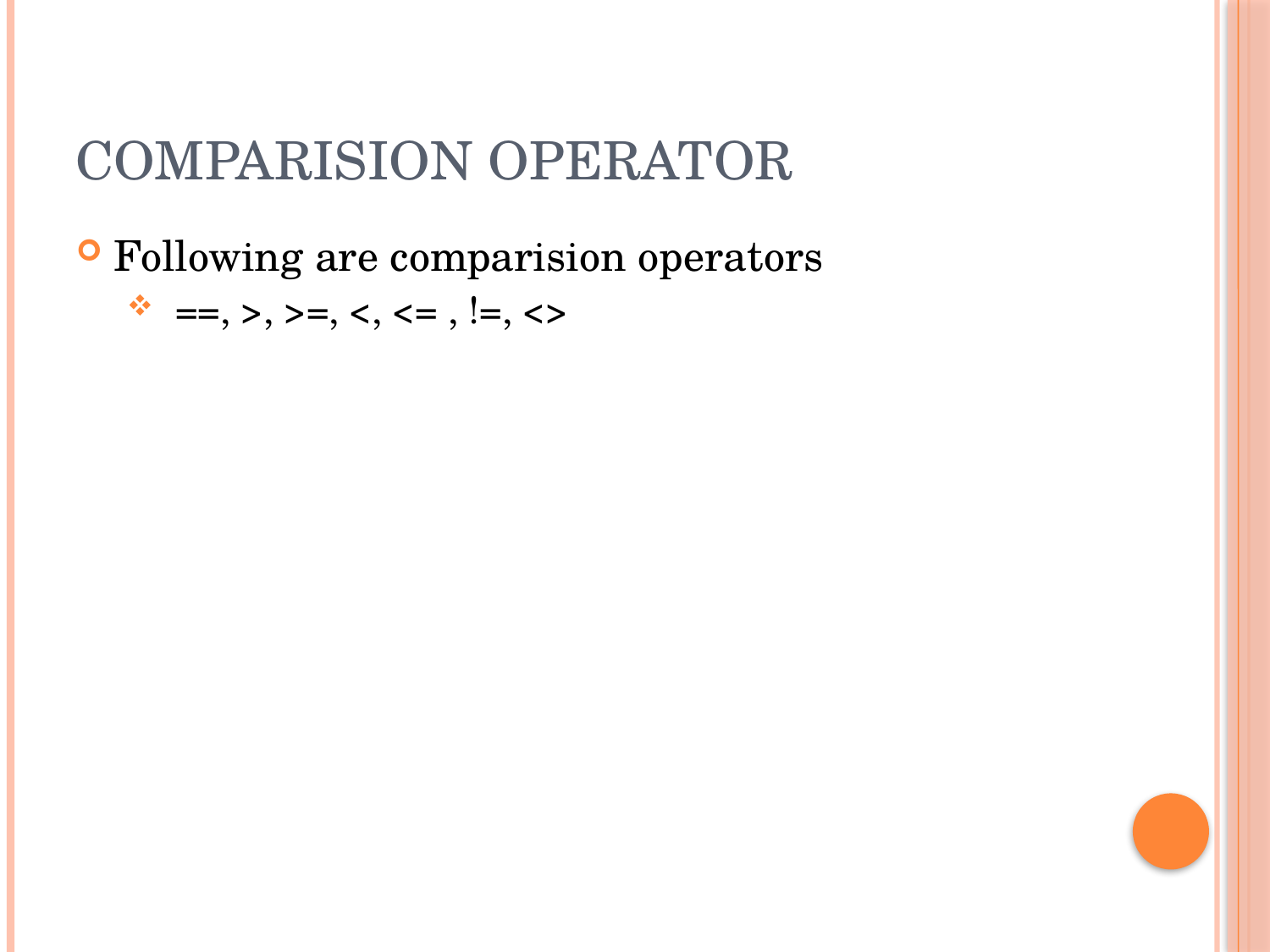

# Comparision Operator
Following are comparision operators
 ==, >, >=, <, <= , !=, <>